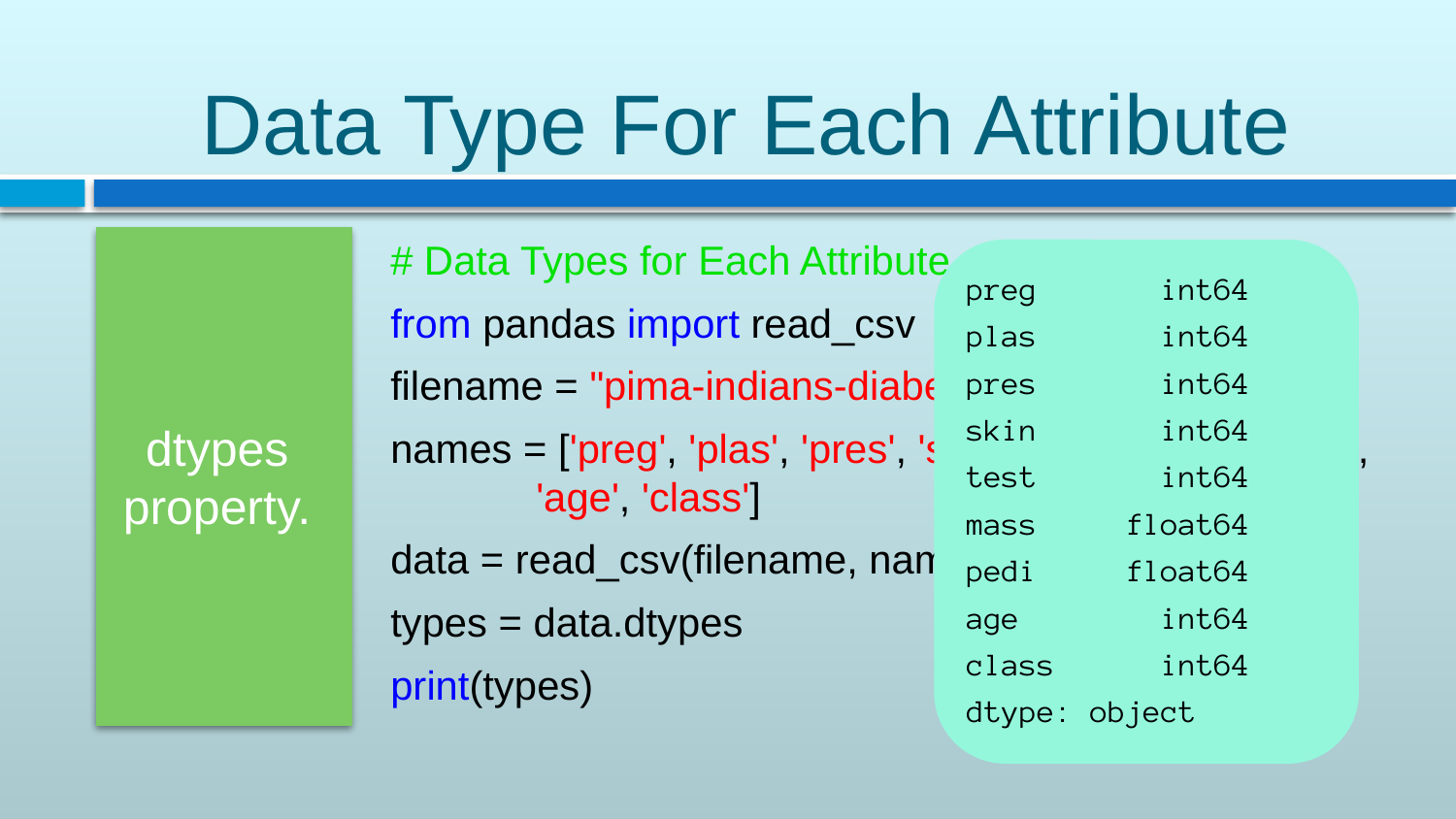

# Data Type For Each Attribute
dtypes property.
# Data Types for Each Attribute
from pandas import read_csv
filename = "pima-indians-diabetes.data.csv"
names = ['preg', 'plas', 'pres', 'skin', 'test', 'mass', 'pedi', 	'age', 'class']
data = read_csv(filename, names=names)
types = data.dtypes
print(types)
preg       int64
plas       int64
pres       int64
skin       int64
test       int64
mass     float64
pedi     float64
age        int64
class      int64
dtype: object